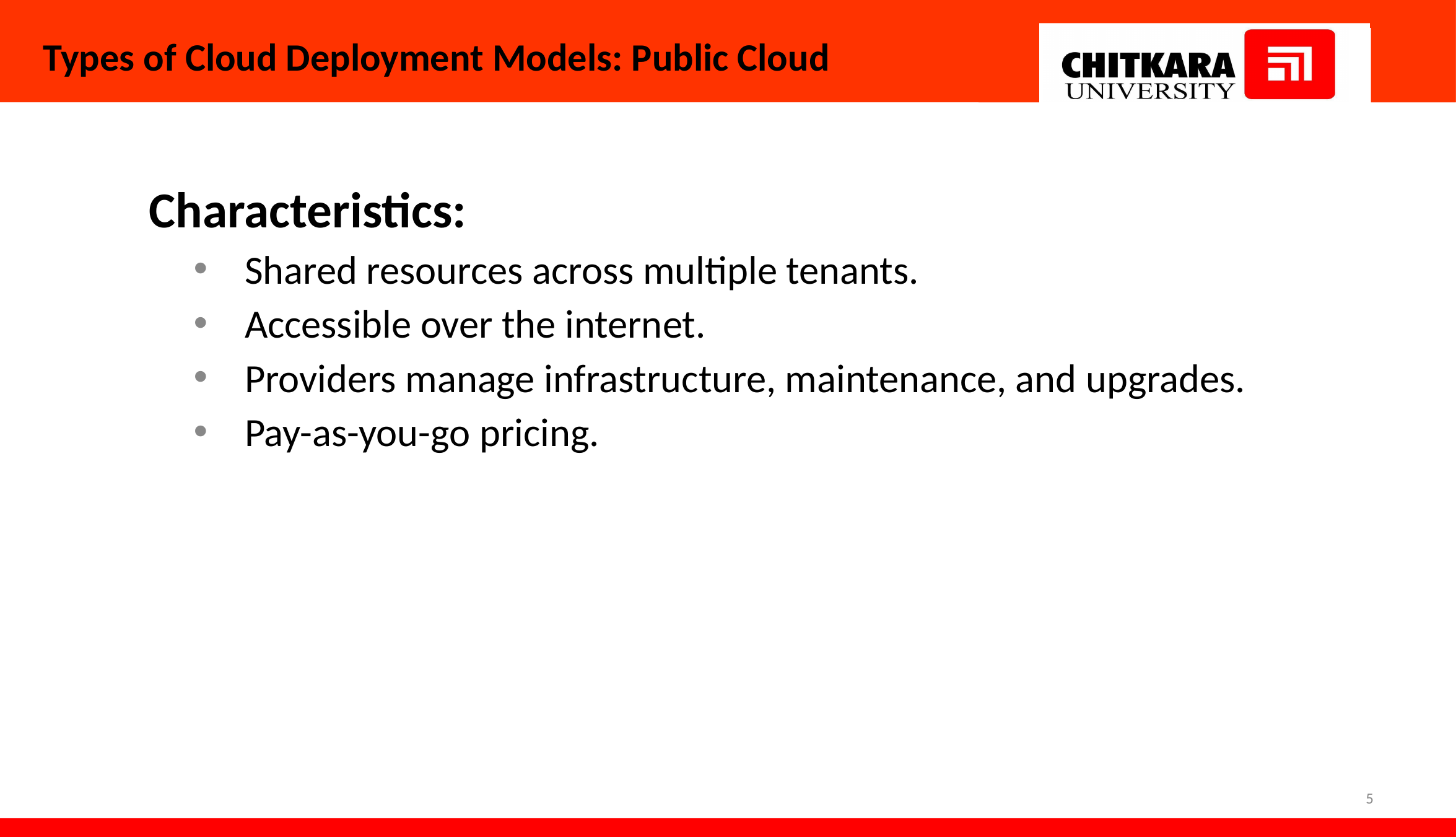

# Types of Cloud Deployment Models: Public Cloud
	Characteristics:
Shared resources across multiple tenants.
Accessible over the internet.
Providers manage infrastructure, maintenance, and upgrades.
Pay-as-you-go pricing.

5